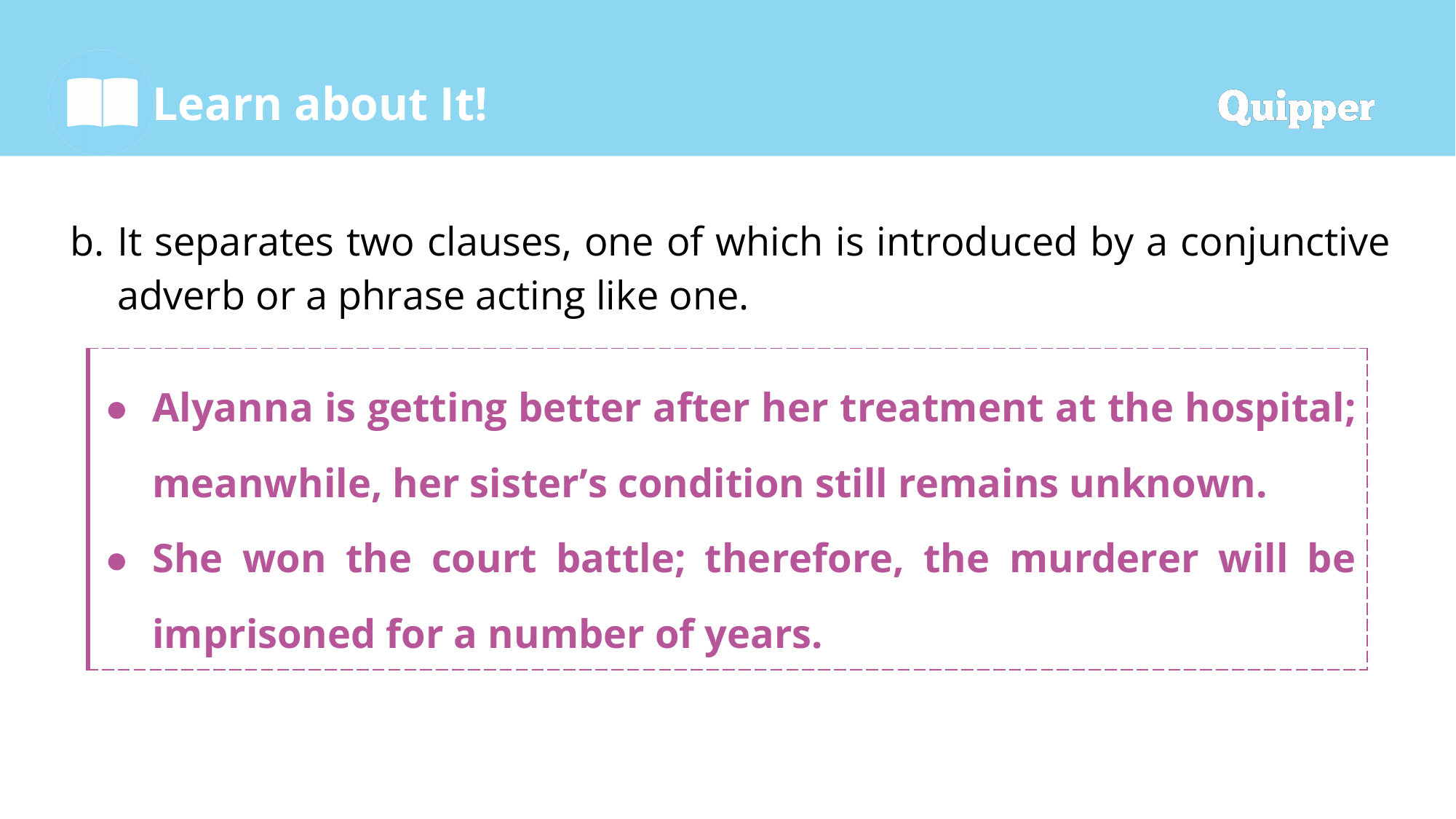

It separates two clauses, one of which is introduced by a conjunctive adverb or a phrase acting like one.
| Alyanna is getting better after her treatment at the hospital; meanwhile, her sister’s condition still remains unknown. She won the court battle; therefore, the murderer will be imprisoned for a number of years. |
| --- |